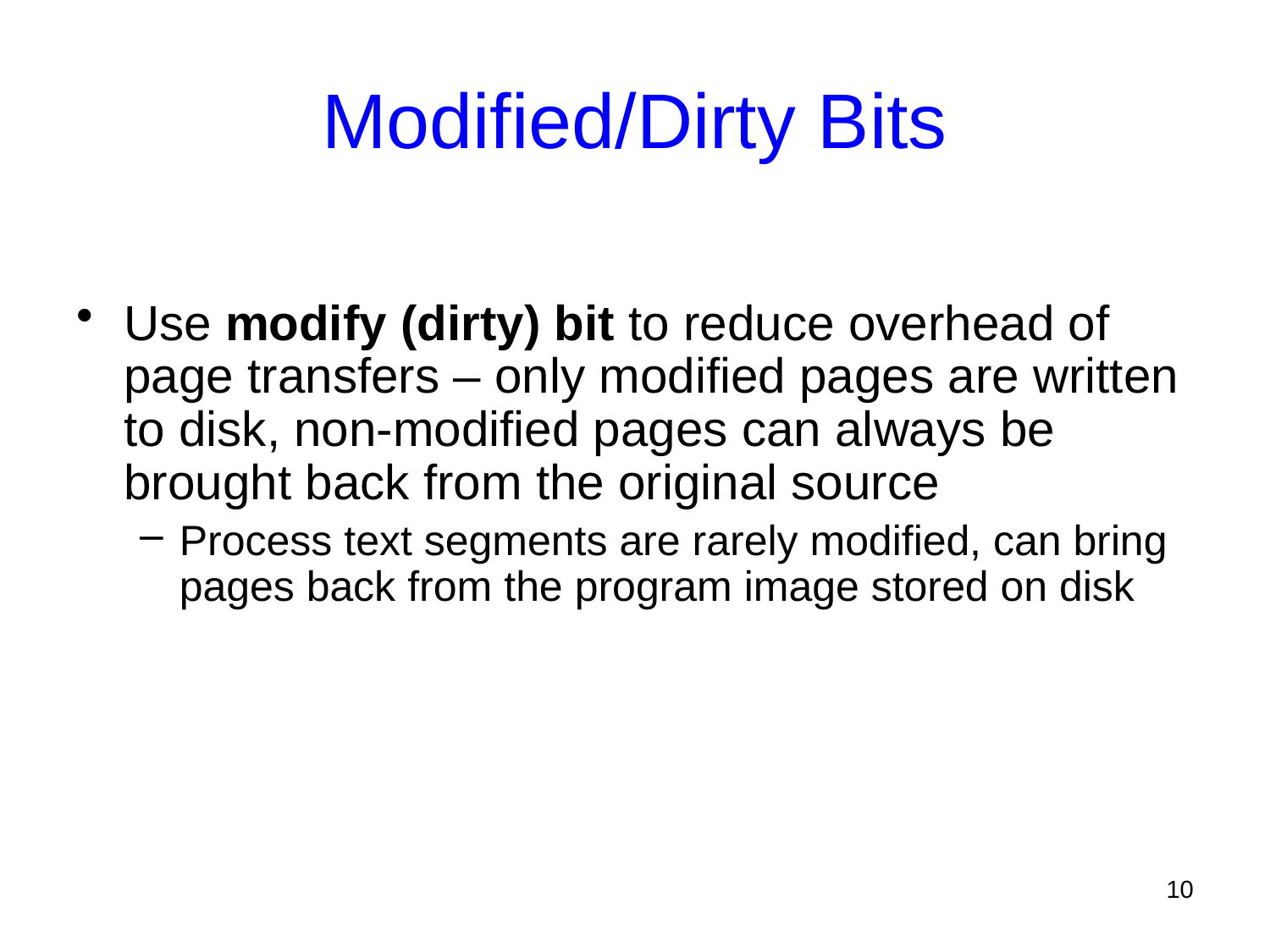

# Modified/Dirty Bits

Use modify (dirty) bit to reduce overhead of page transfers – only modified pages are written to disk, non-modified pages can always be brought back from the original source
Process text segments are rarely modified, can bring pages back from the program image stored on disk
10